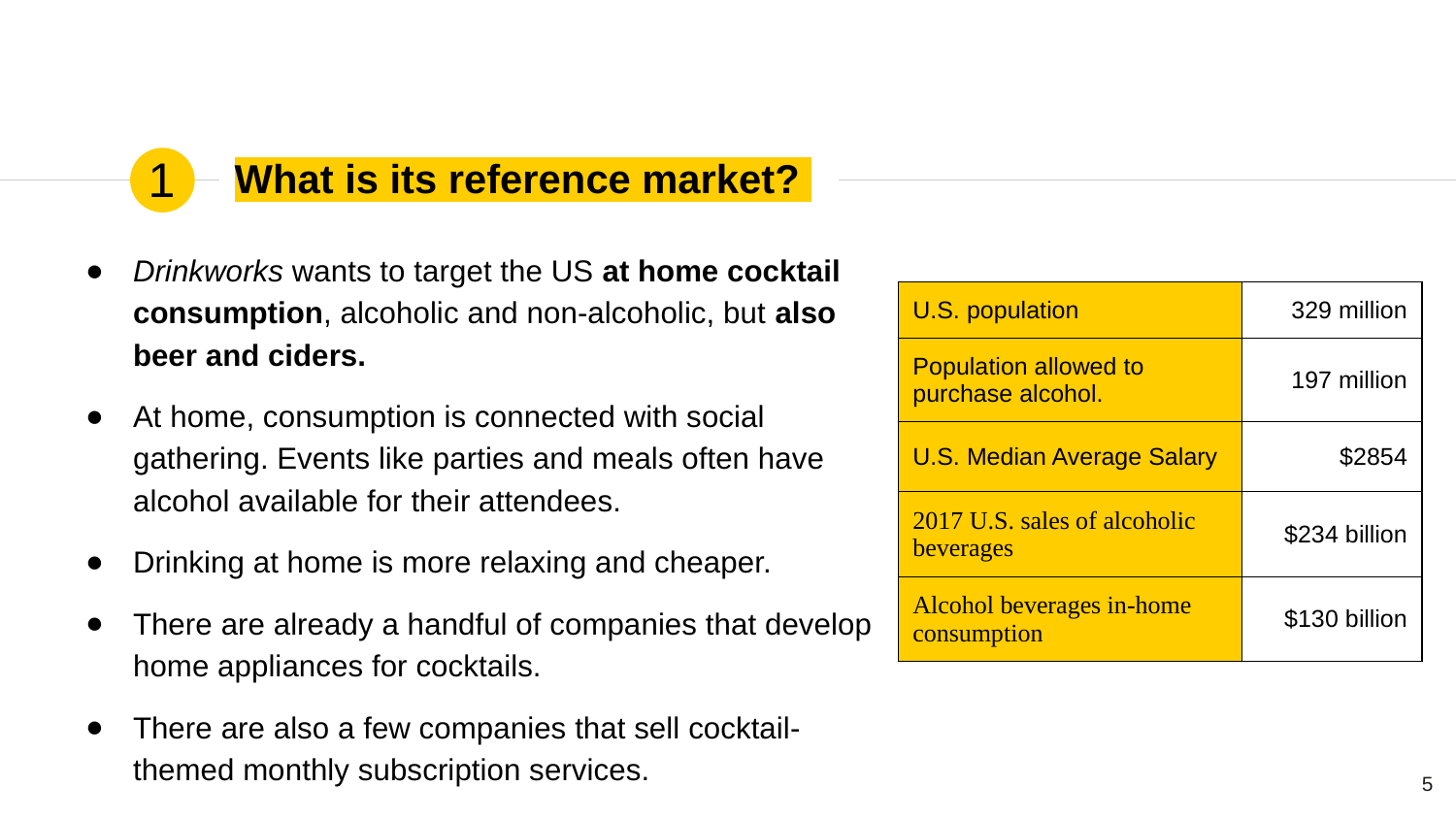

# What is its reference market?
1
Drinkworks wants to target the US at home cocktail consumption, alcoholic and non-alcoholic, but also beer and ciders.
At home, consumption is connected with social gathering. Events like parties and meals often have alcohol available for their attendees.
Drinking at home is more relaxing and cheaper.
There are already a handful of companies that develop home appliances for cocktails.
There are also a few companies that sell cocktail-themed monthly subscription services.
| U.S. population | 329 million |
| --- | --- |
| Population allowed to purchase alcohol. | 197 million |
| U.S. Median Average Salary | $2854 |
| 2017 U.S. sales of alcoholic beverages | $234 billion |
| Alcohol beverages in-home consumption | $130 billion |
5